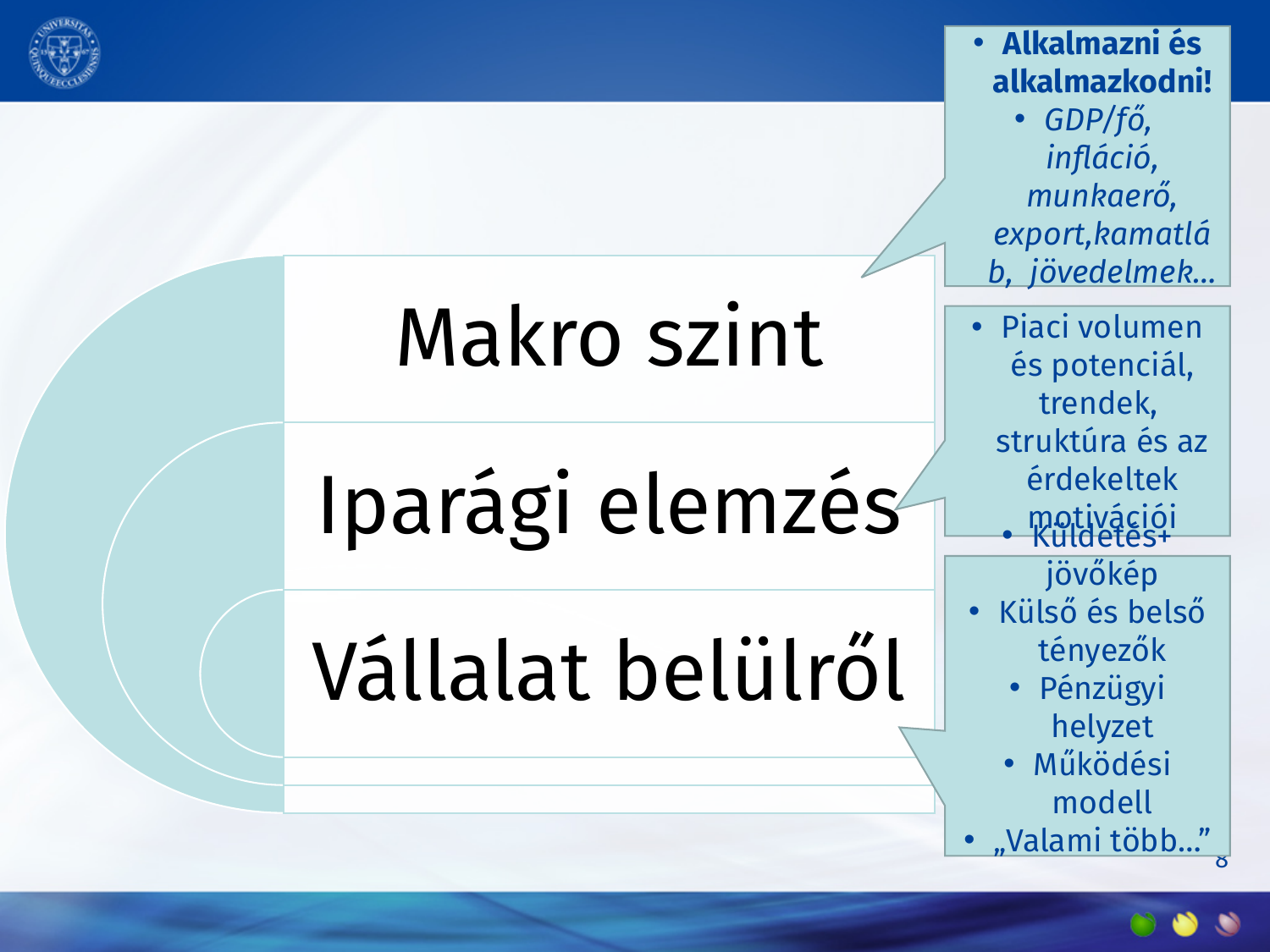

Alkalmazni és alkalmazkodni!
GDP/fő,  infláció, munkaerő, export,kamatláb,  jövedelmek…
Makro szint
Iparági elemzés
Vállalat belülről
Piaci volumen és potenciál, trendek,  struktúra és az érdekeltek motivációi
Küldetés+ jövőkép
Külső és belső tényezők
Pénzügyi helyzet
Működési modell
„Valami több…”

8